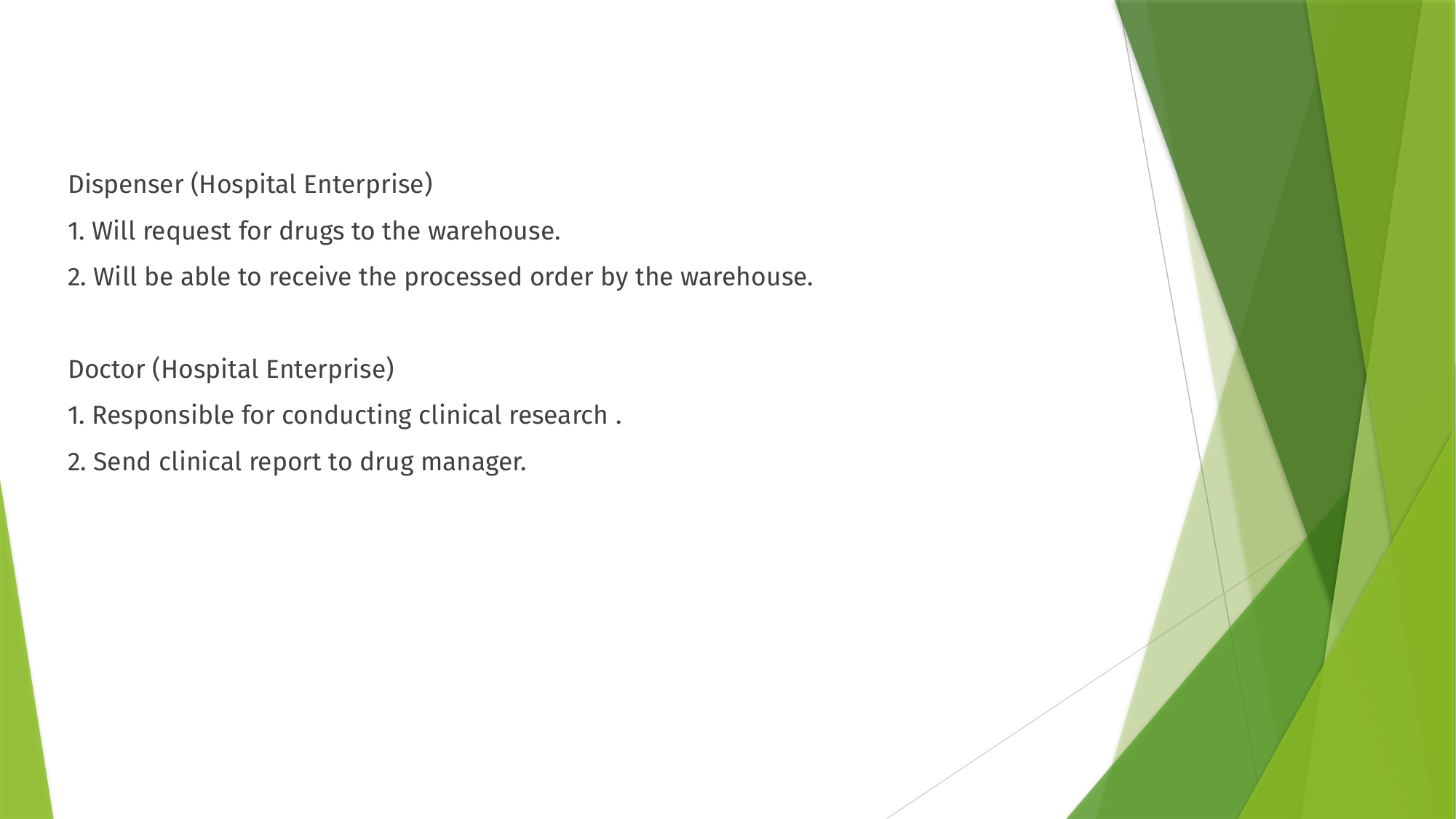

Dispenser (Hospital Enterprise)
1. Will request for drugs to the warehouse.
2. Will be able to receive the processed order by the warehouse.

Doctor (Hospital Enterprise)
1. Responsible for conducting clinical research .
2. Send clinical report to drug manager.